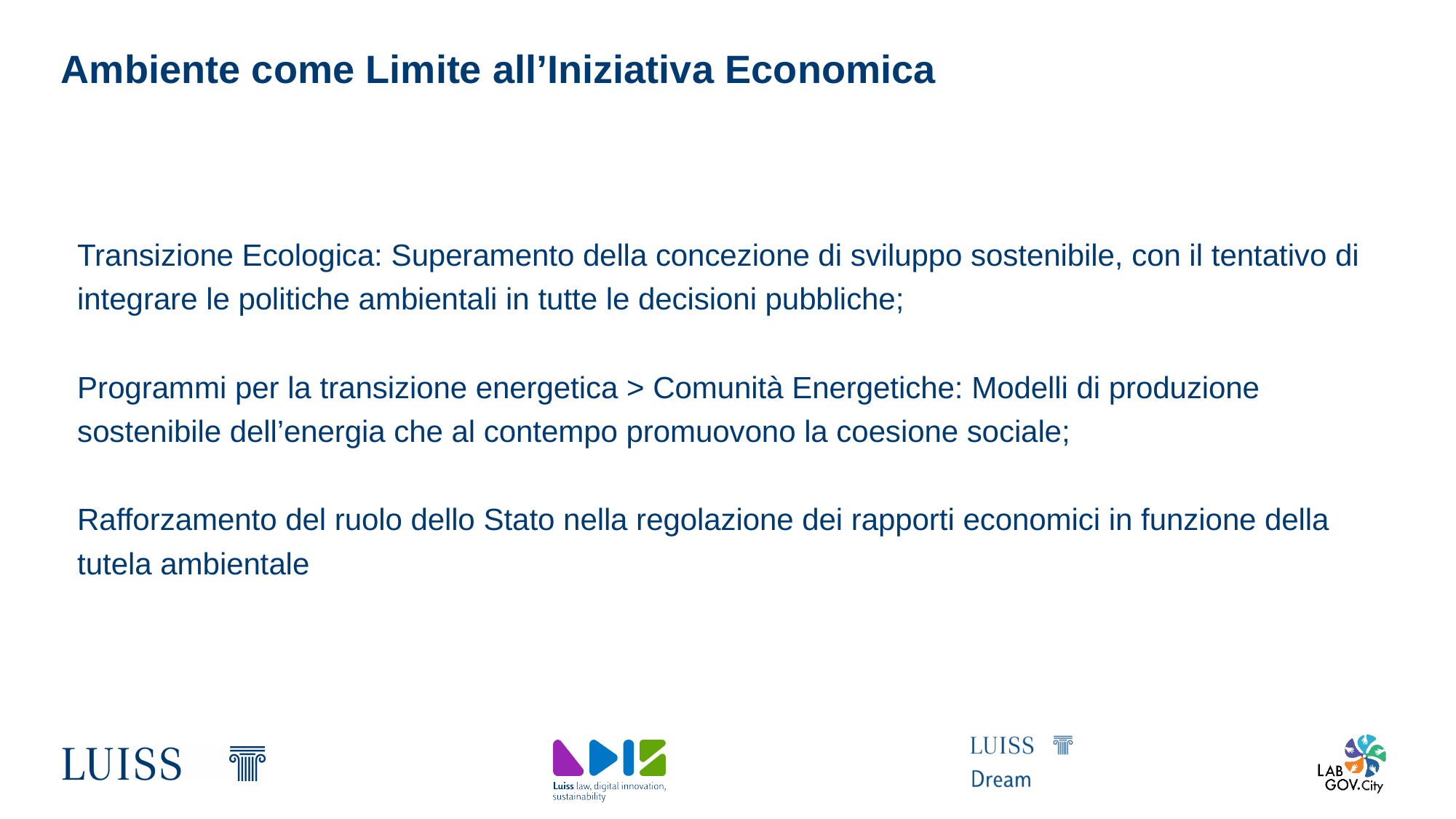

# Ambiente come Limite all’Iniziativa Economica

Transizione Ecologica: Superamento della concezione di sviluppo sostenibile, con il tentativo di integrare le politiche ambientali in tutte le decisioni pubbliche;

Programmi per la transizione energetica > Comunità Energetiche: Modelli di produzione sostenibile dell’energia che al contempo promuovono la coesione sociale;

Rafforzamento del ruolo dello Stato nella regolazione dei rapporti economici in funzione della tutela ambientale